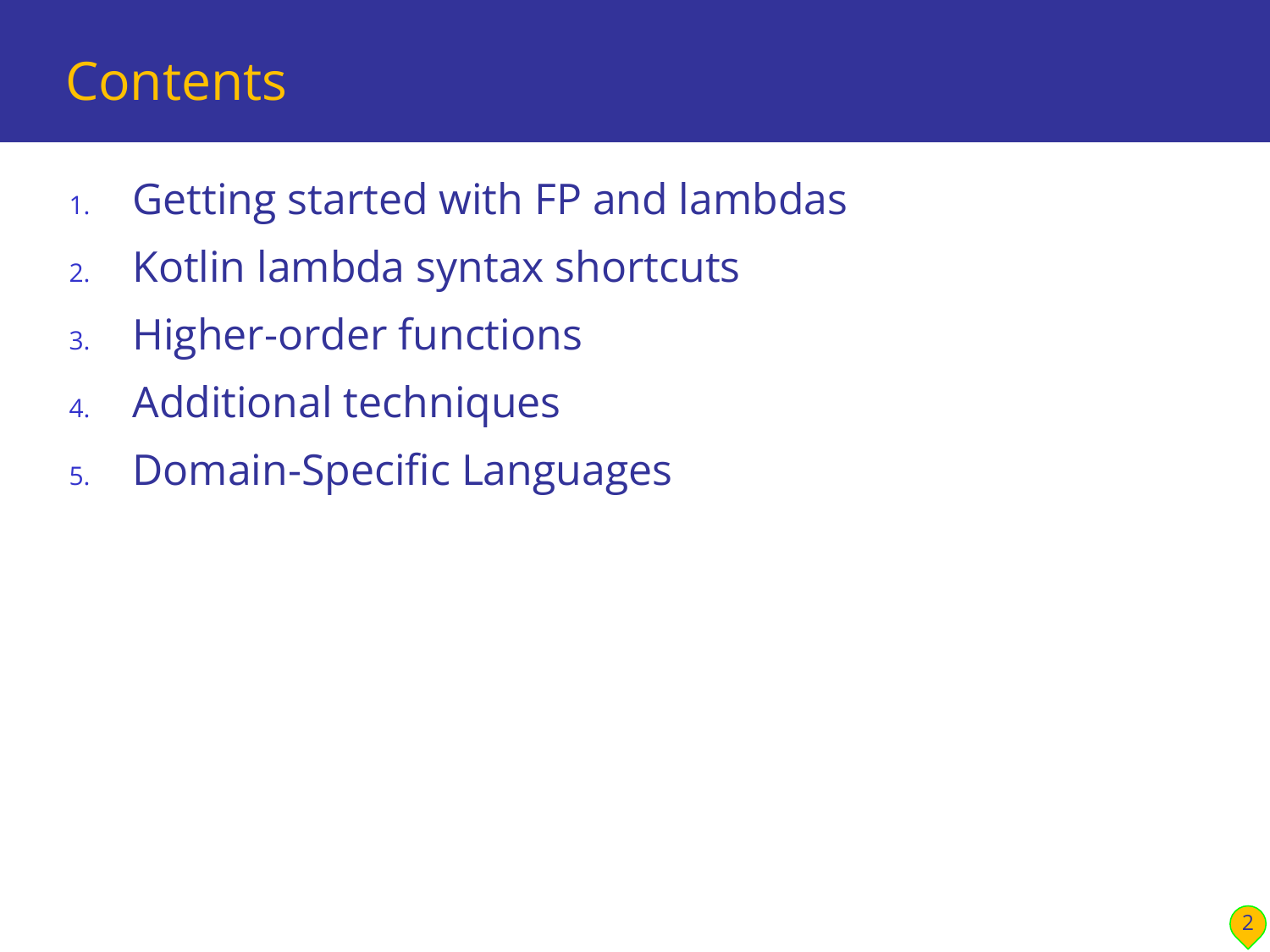

# Contents
Getting started with FP and lambdas
Kotlin lambda syntax shortcuts
Higher-order functions
Additional techniques
Domain-Specific Languages
2